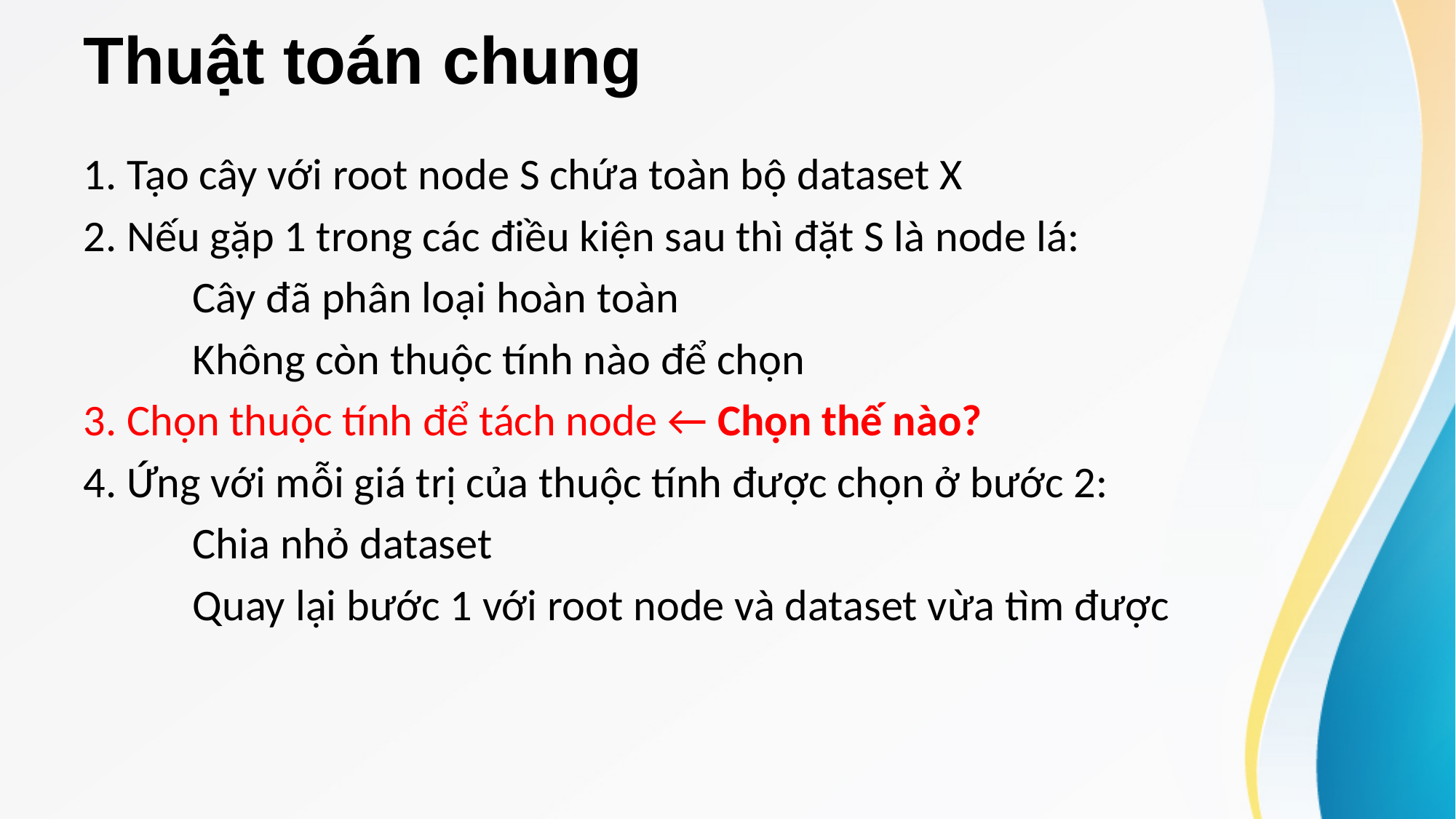

# Thuật toán chung
1. Tạo cây với root node S chứa toàn bộ dataset X
2. Nếu gặp 1 trong các điều kiện sau thì đặt S là node lá:
	Cây đã phân loại hoàn toàn
	Không còn thuộc tính nào để chọn
3. Chọn thuộc tính để tách node ← Chọn thế nào?
4. Ứng với mỗi giá trị của thuộc tính được chọn ở bước 2:
	Chia nhỏ dataset
Quay lại bước 1 với root node và dataset vừa tìm được